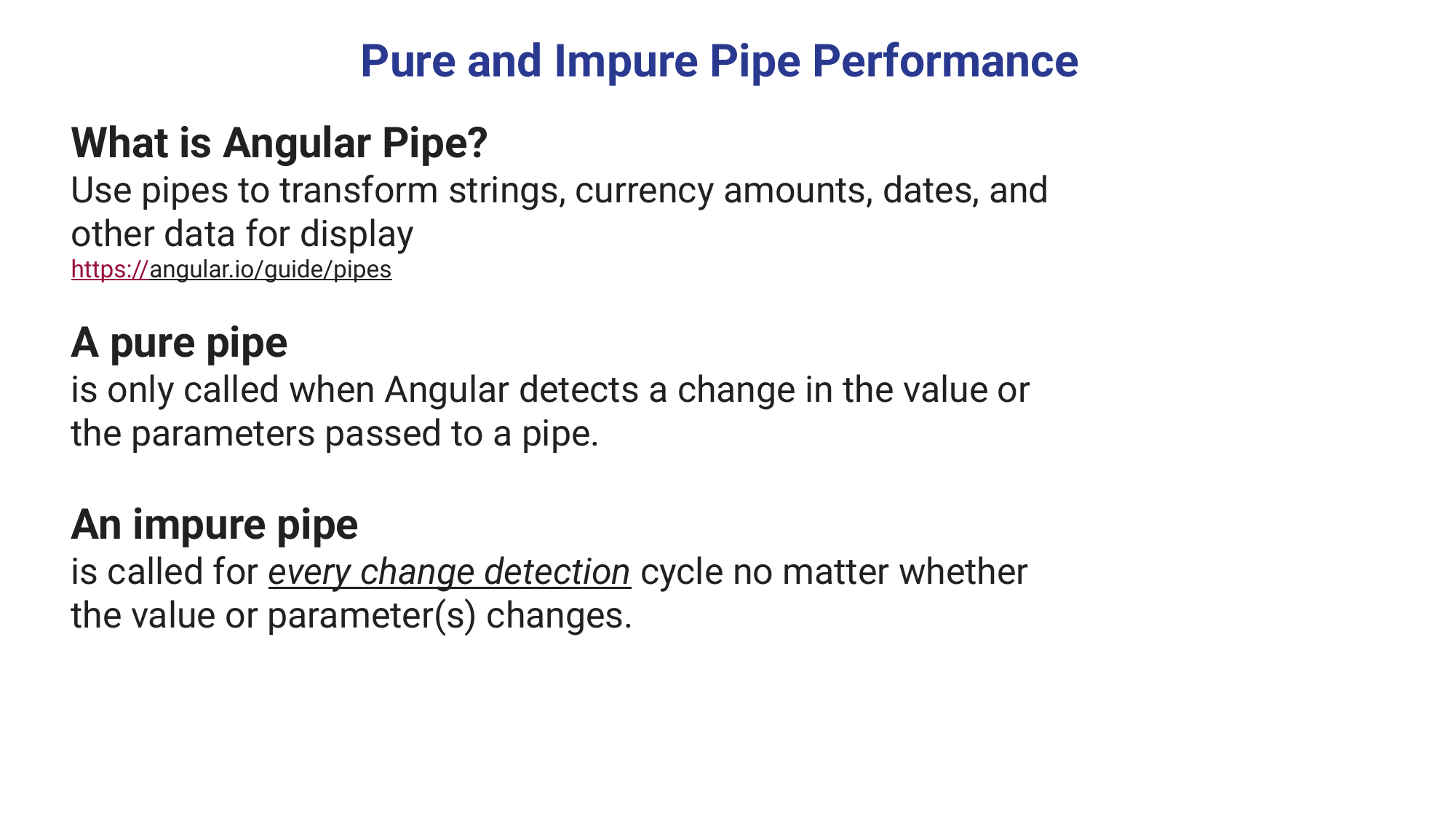

Pure and Impure Pipe Performance
What is Angular Pipe?
Use pipes to transform strings, currency amounts, dates, and other data for display
https://angular.io/guide/pipes
A pure pipe
is only called when Angular detects a change in the value or the parameters passed to a pipe.
An impure pipe
is called for every change detection cycle no matter whether the value or parameter(s) changes.